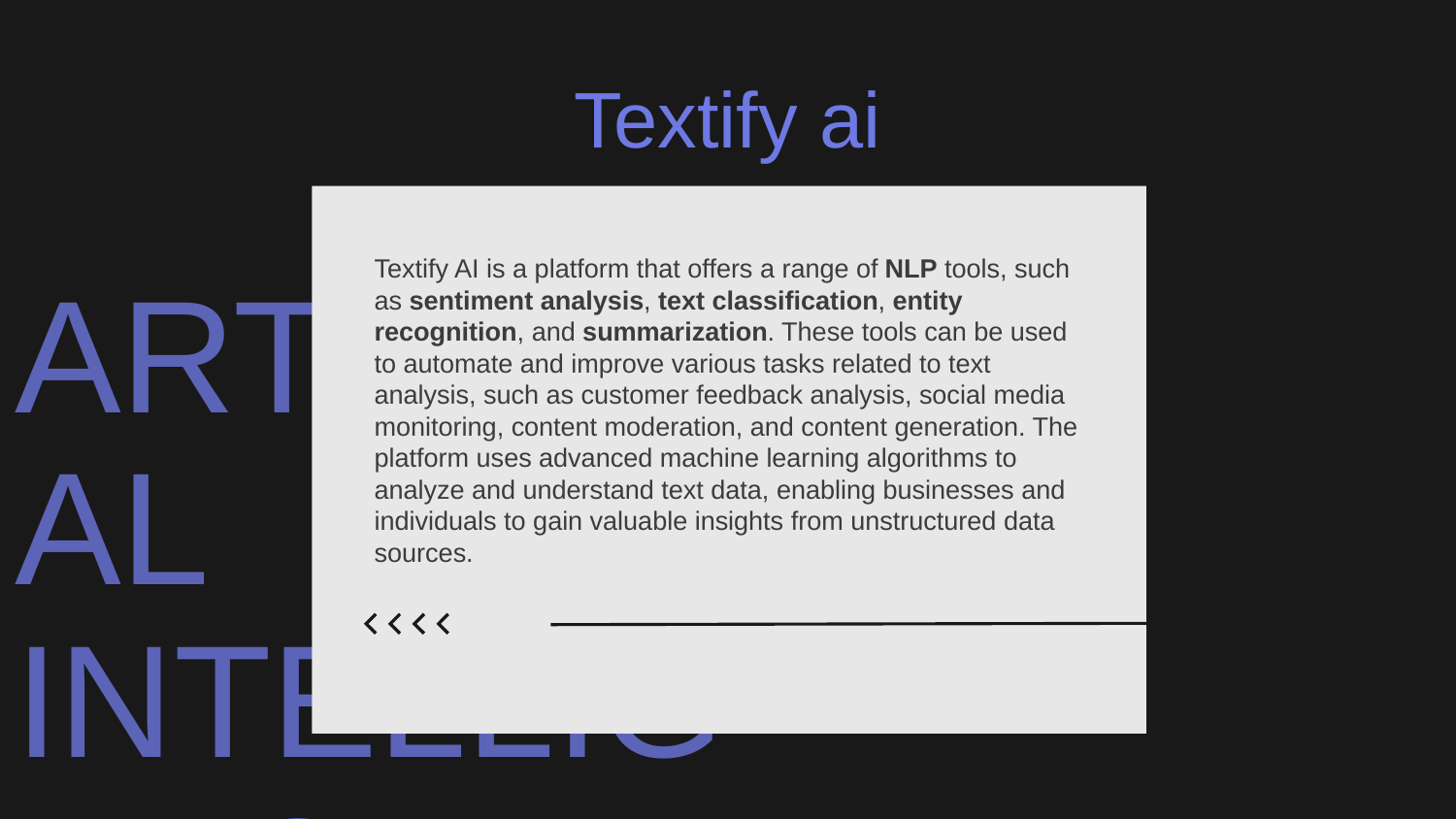

# Textify ai

Textify AI is a platform that offers a range of NLP tools, such as sentiment analysis, text classification, entity recognition, and summarization. These tools can be used to automate and improve various tasks related to text analysis, such as customer feedback analysis, social media monitoring, content moderation, and content generation. The platform uses advanced machine learning algorithms to analyze and understand text data, enabling businesses and individuals to gain valuable insights from unstructured data sources.